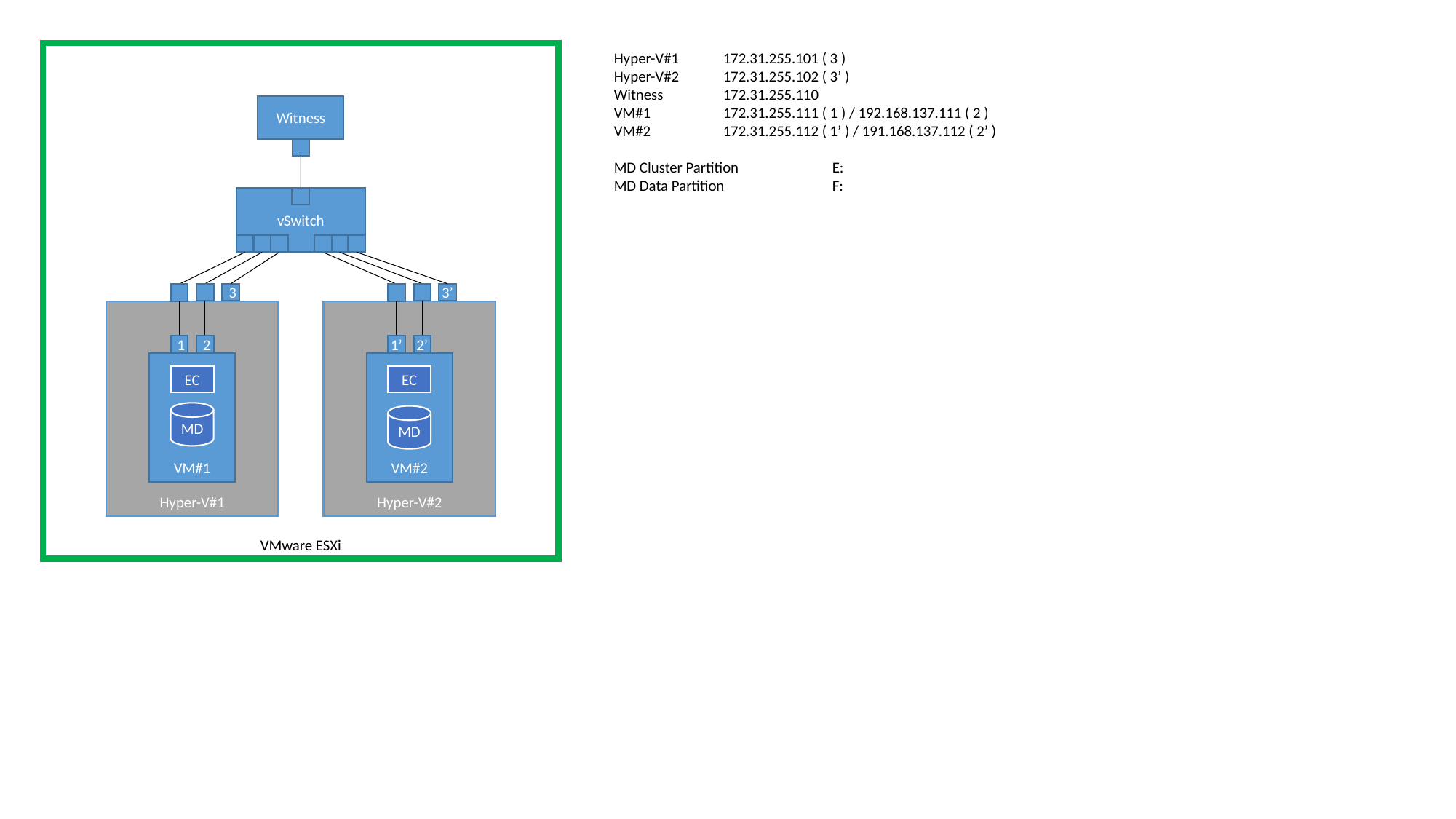

VMware
VMware ESXi
Witness

vSwitch

Hyper-V#1
1
2
VM#1
EC
MD

Hyper-V#2
1’
2’
VM#2
EC
MD

3
3’
Hyper-V#1	172.31.255.101 ( 3 )
Hyper-V#2	172.31.255.102 ( 3’ )
Witness	172.31.255.110
VM#1	172.31.255.111 ( 1 ) / 192.168.137.111 ( 2 )
VM#2	172.31.255.112 ( 1’ ) / 191.168.137.112 ( 2’ )

MD Cluster Partition	E:
MD Data Partition	F: